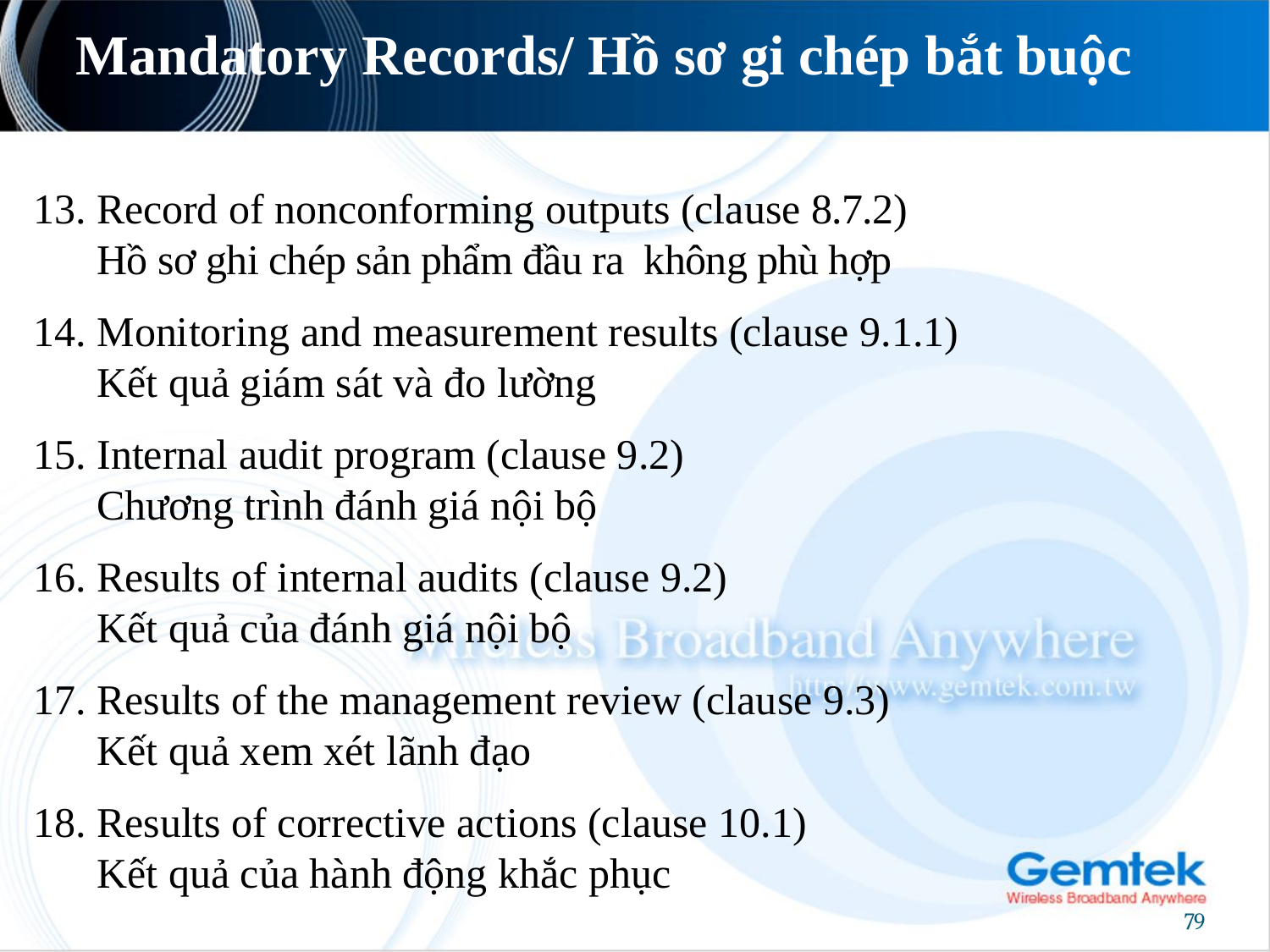

Mandatory Records/ Hồ sơ gi chép bắt buộc
Record of nonconforming outputs (clause 8.7.2)
Hồ sơ ghi chép sản phẩm đầu ra  không phù hợp
Monitoring and measurement results (clause 9.1.1)
Kết quả giám sát và đo lường
Internal audit program (clause 9.2)
Chương trình đánh giá nội bộ
Results of internal audits (clause 9.2)
Kết quả của đánh giá nội bộ
Results of the management review (clause 9.3)
Kết quả xem xét lãnh đạo
Results of corrective actions (clause 10.1)
Kết quả của hành động khắc phục
79